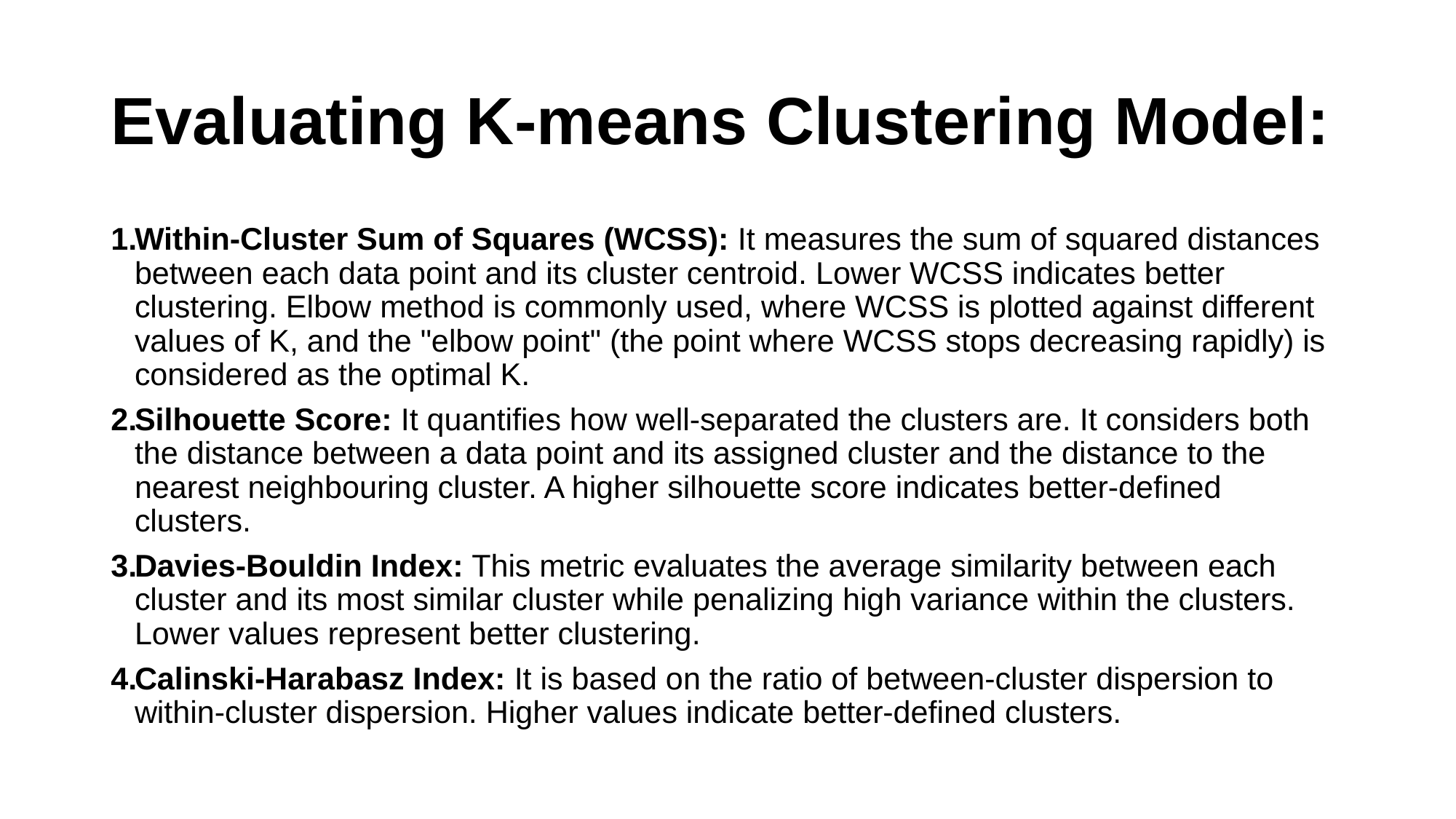

# Evaluating K-means Clustering Model:
Within-Cluster Sum of Squares (WCSS): It measures the sum of squared distances between each data point and its cluster centroid. Lower WCSS indicates better clustering. Elbow method is commonly used, where WCSS is plotted against different values of K, and the "elbow point" (the point where WCSS stops decreasing rapidly) is considered as the optimal K.
Silhouette Score: It quantifies how well-separated the clusters are. It considers both the distance between a data point and its assigned cluster and the distance to the nearest neighbouring cluster. A higher silhouette score indicates better-defined clusters.
Davies-Bouldin Index: This metric evaluates the average similarity between each cluster and its most similar cluster while penalizing high variance within the clusters. Lower values represent better clustering.
Calinski-Harabasz Index: It is based on the ratio of between-cluster dispersion to within-cluster dispersion. Higher values indicate better-defined clusters.